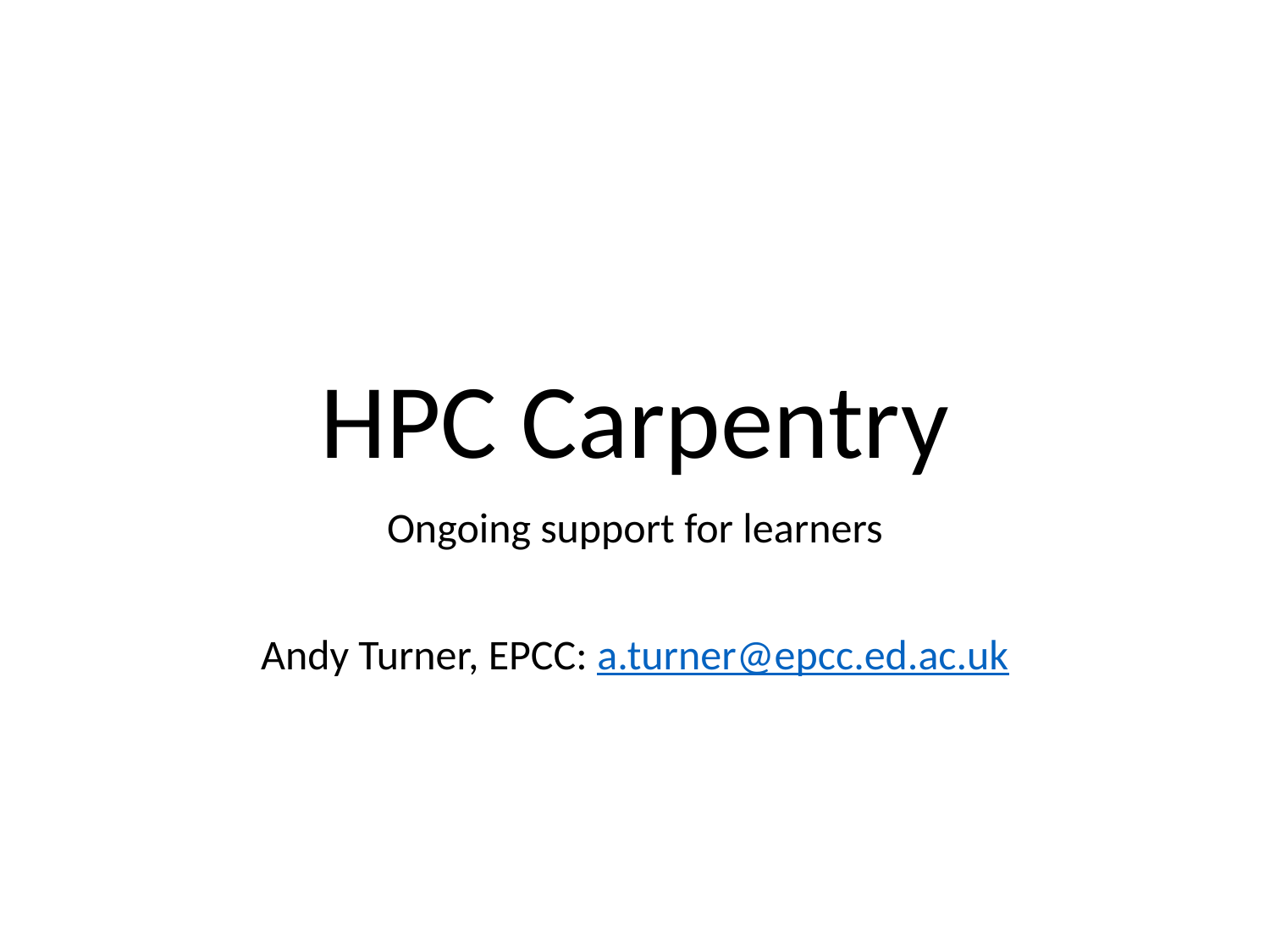

# HPC Carpentry
Ongoing support for learners

Andy Turner, EPCC: a.turner@epcc.ed.ac.uk